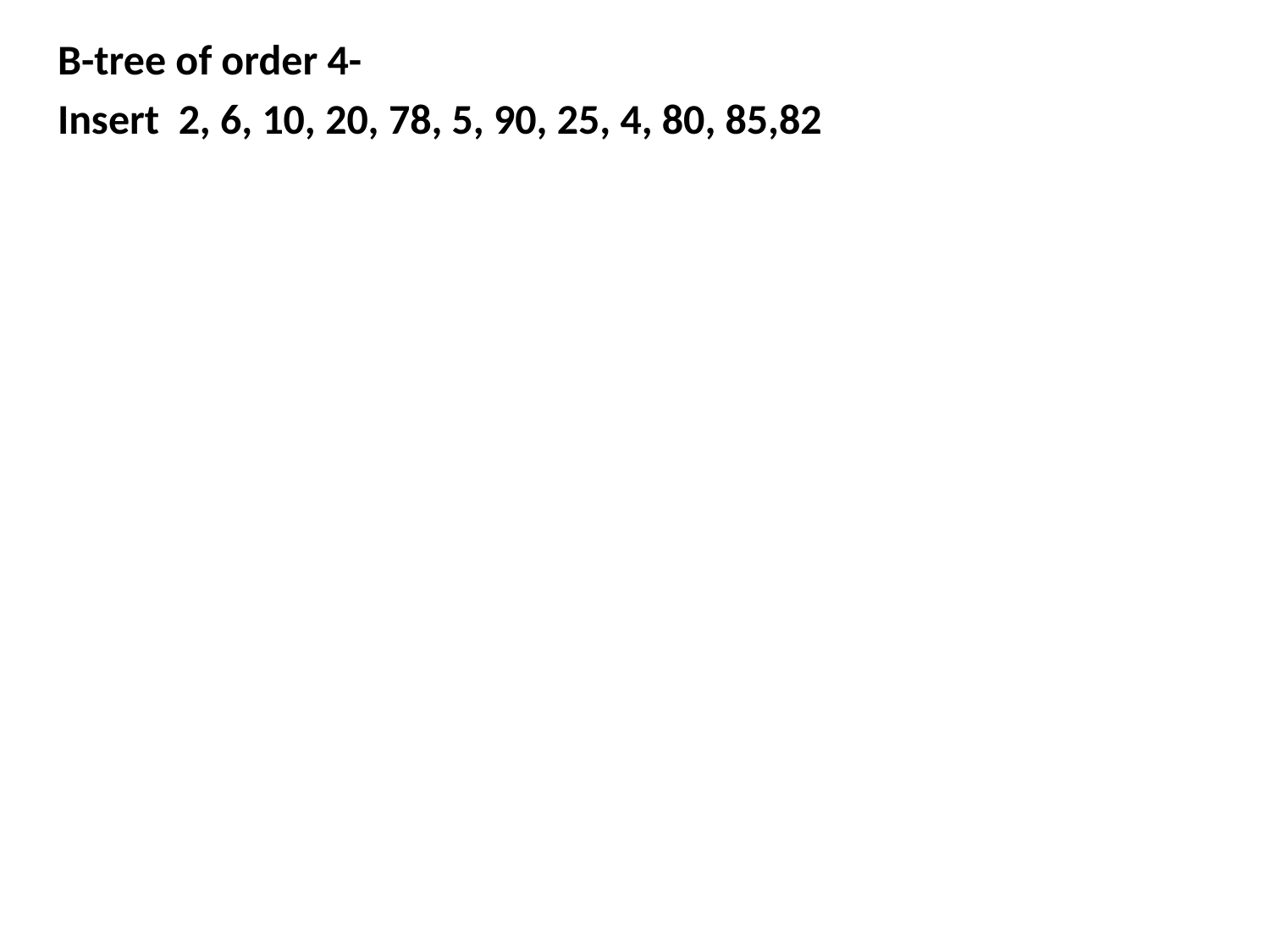

B-tree of order 4-
Insert  2, 6, 10, 20, 78, 5, 90, 25, 4, 80, 85,82